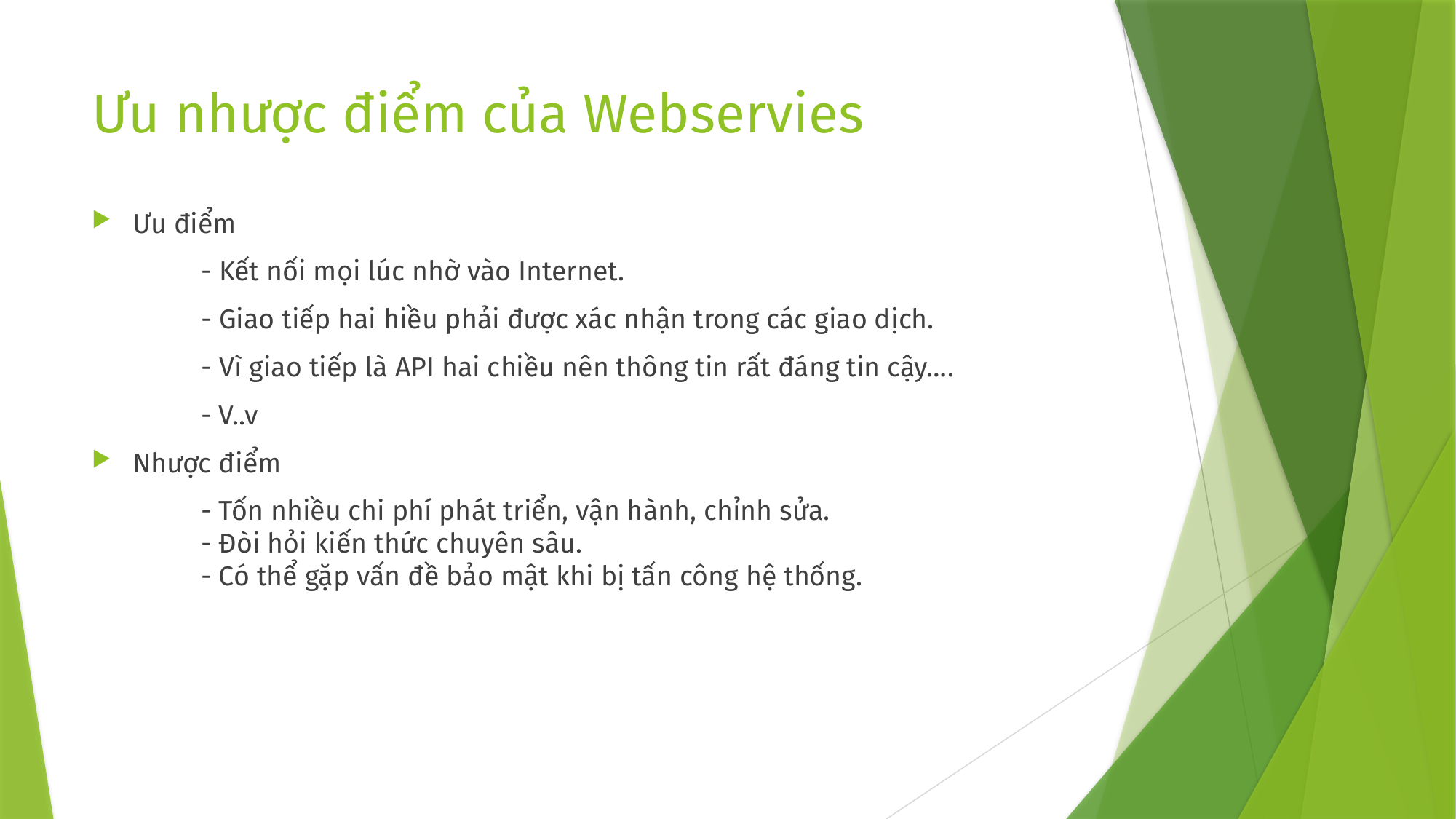

# Ưu nhược điểm của Webservies
Ưu điểm
	- Kết nối mọi lúc nhờ vào Internet.
	- Giao tiếp hai hiều phải được xác nhận trong các giao dịch.
	- Vì giao tiếp là API hai chiều nên thông tin rất đáng tin cậy….
	- V..v
Nhược điểm
	- Tốn nhiều chi phí phát triển, vận hành, chỉnh sửa.
	- Đòi hỏi kiến thức chuyên sâu.
	- Có thể gặp vấn đề bảo mật khi bị tấn công hệ thống.